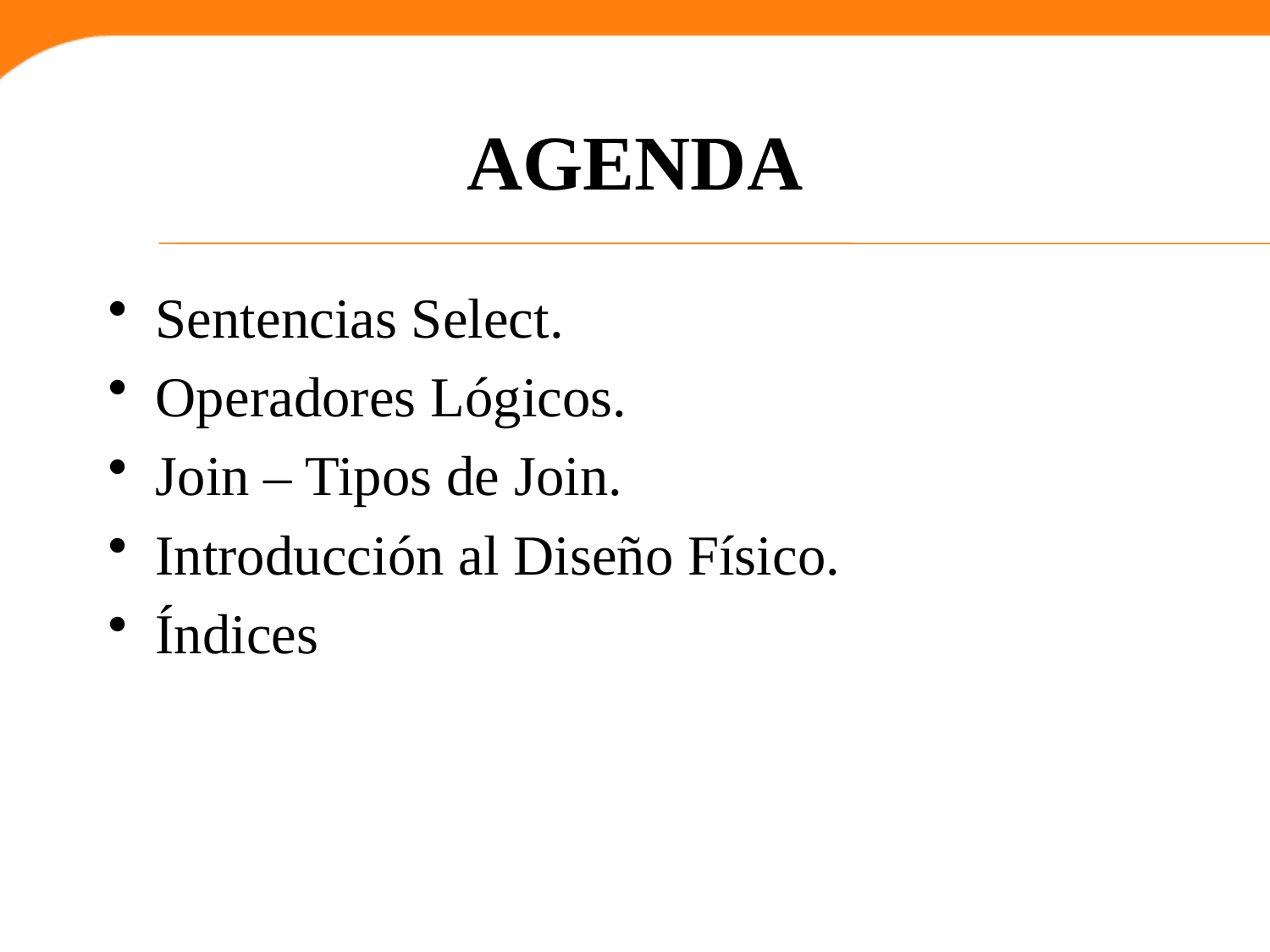

# AGENDA
Sentencias Select.
Operadores Lógicos.
Join – Tipos de Join.
Introducción al Diseño Físico.
Índices